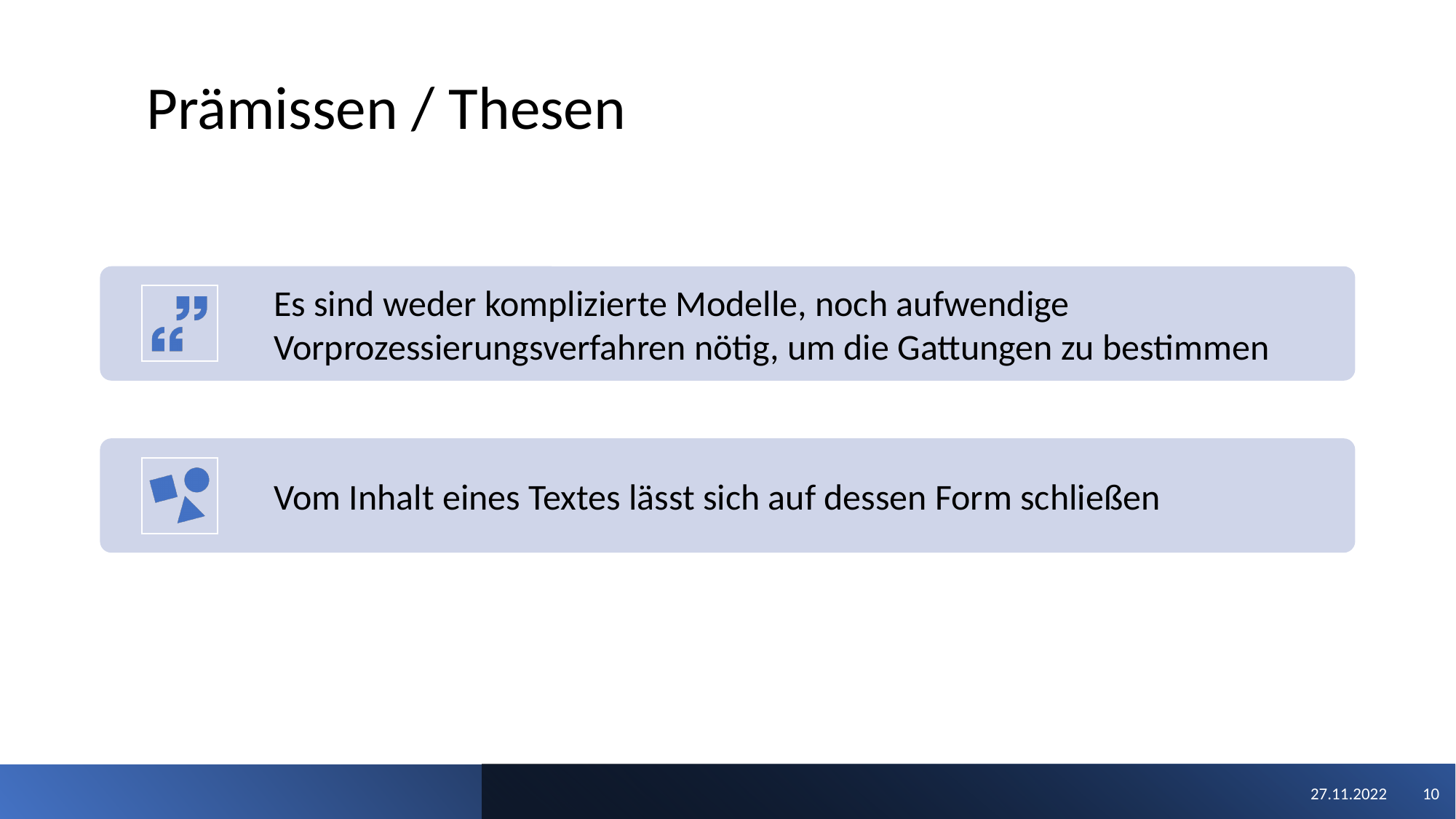

# Prämissen / Thesen
Es sind weder komplizierte Modelle, noch aufwendige Vorprozessierungsverfahren nötig, um die Gattungen zu bestimmen
Vom Inhalt eines Textes lässt sich auf dessen Form schließen

27.11.2022
10